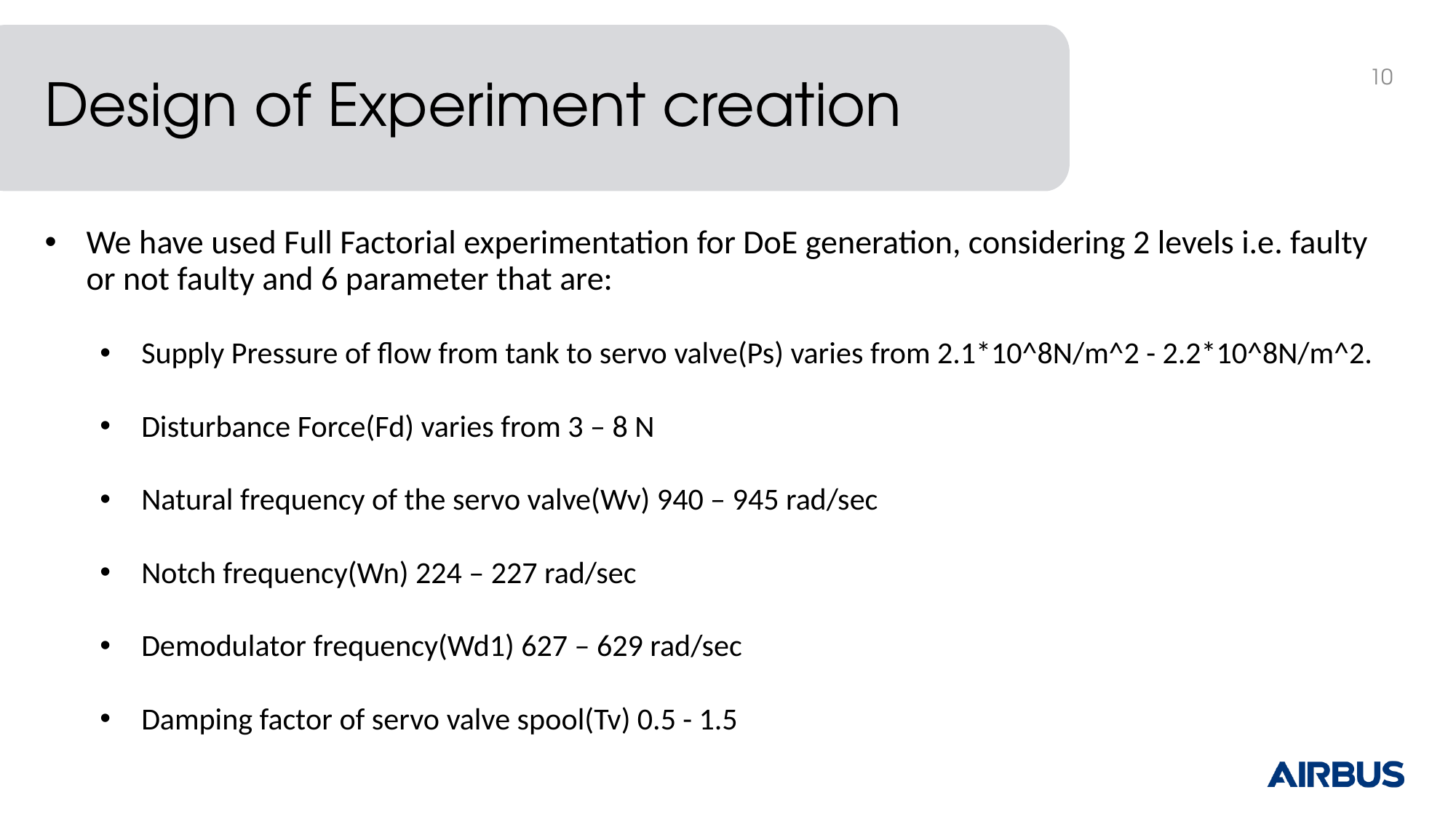

10
Design of Experiment creation
We have used Full Factorial experimentation for DoE generation, considering 2 levels i.e. faulty or not faulty and 6 parameter that are:

Supply Pressure of flow from tank to servo valve(Ps) varies from 2.1*10^8N/m^2 - 2.2*10^8N/m^2.

Disturbance Force(Fd) varies from 3 – 8 N

Natural frequency of the servo valve(Wv) 940 – 945 rad/sec

Notch frequency(Wn) 224 – 227 rad/sec

Demodulator frequency(Wd1) 627 – 629 rad/sec

Damping factor of servo valve spool(Tv) 0.5 - 1.5